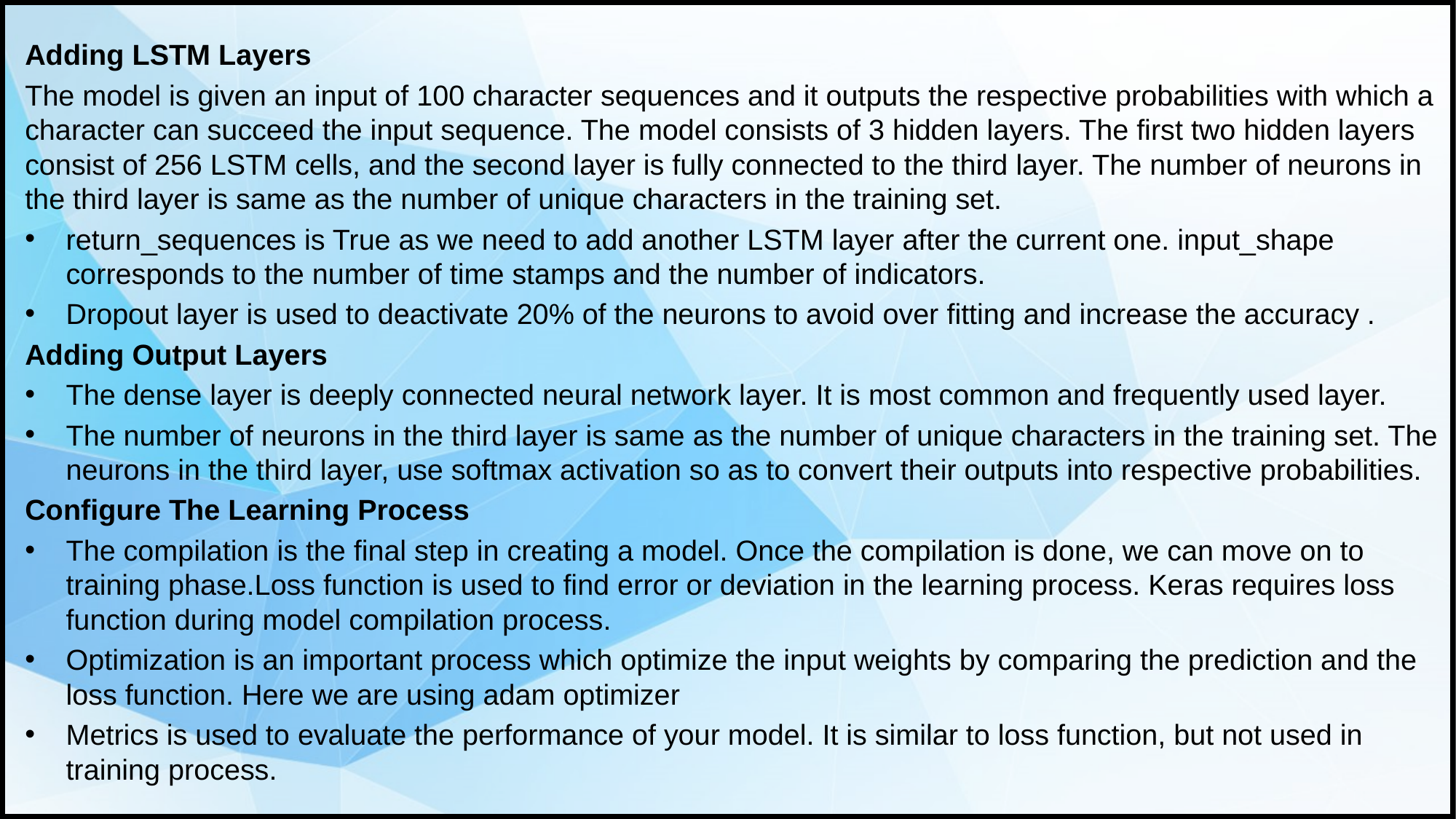

Adding LSTM Layers
The model is given an input of 100 character sequences and it outputs the respective probabilities with which a character can succeed the input sequence. The model consists of 3 hidden layers. The first two hidden layers consist of 256 LSTM cells, and the second layer is fully connected to the third layer. The number of neurons in the third layer is same as the number of unique characters in the training set.
return_sequences is True as we need to add another LSTM layer after the current one. input_shape corresponds to the number of time stamps and the number of indicators.
Dropout layer is used to deactivate 20% of the neurons to avoid over fitting and increase the accuracy .
Adding Output Layers
The dense layer is deeply connected neural network layer. It is most common and frequently used layer.
The number of neurons in the third layer is same as the number of unique characters in the training set. The neurons in the third layer, use softmax activation so as to convert their outputs into respective probabilities.
Configure The Learning Process
The compilation is the final step in creating a model. Once the compilation is done, we can move on to training phase.Loss function is used to find error or deviation in the learning process. Keras requires loss function during model compilation process.
Optimization is an important process which optimize the input weights by comparing the prediction and the loss function. Here we are using adam optimizer
Metrics is used to evaluate the performance of your model. It is similar to loss function, but not used in training process.